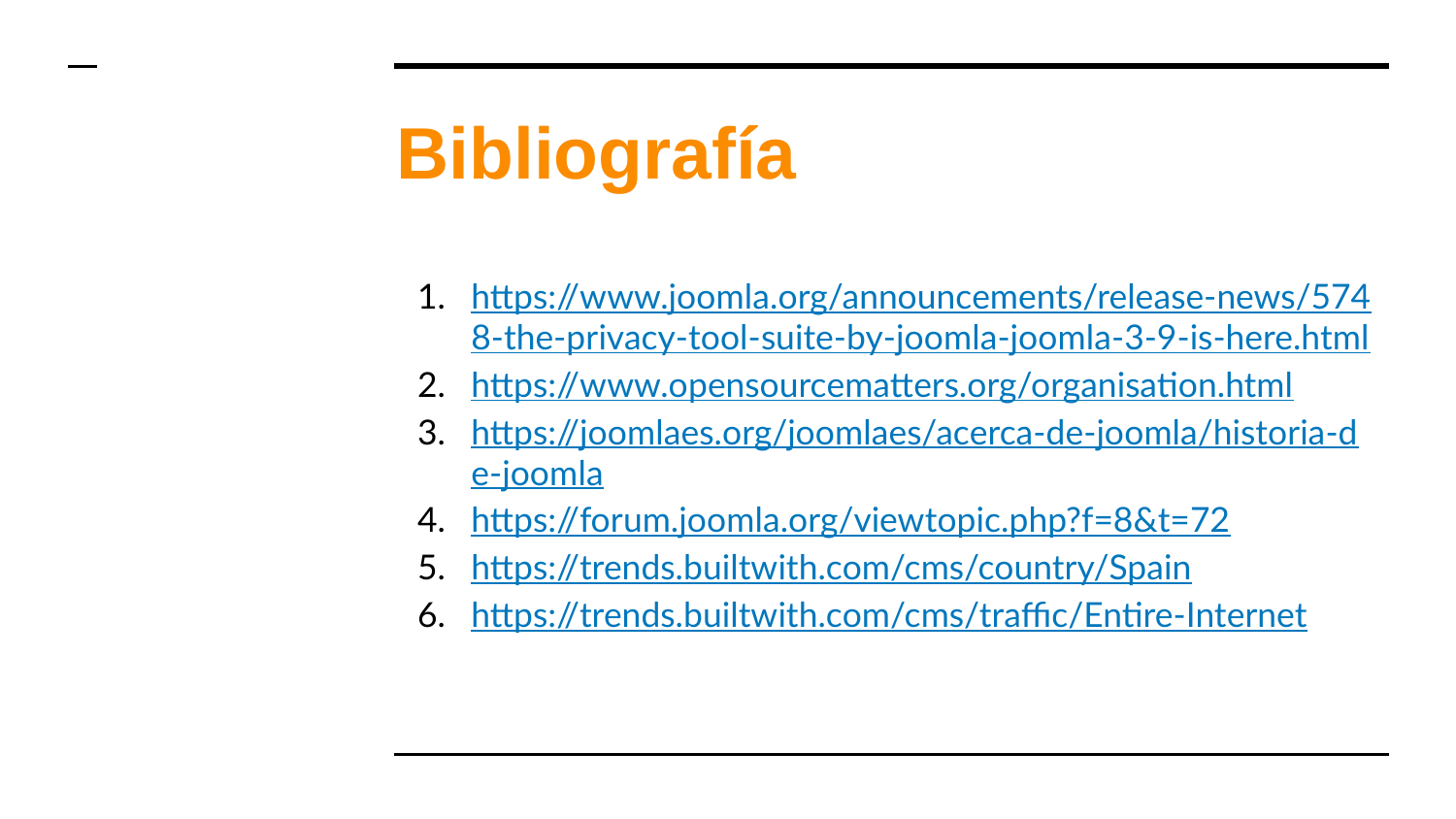

# Bibliografía
https://www.joomla.org/announcements/release-news/5748-the-privacy-tool-suite-by-joomla-joomla-3-9-is-here.html
https://www.opensourcematters.org/organisation.html
https://joomlaes.org/joomlaes/acerca-de-joomla/historia-de-joomla
https://forum.joomla.org/viewtopic.php?f=8&t=72
https://trends.builtwith.com/cms/country/Spain
https://trends.builtwith.com/cms/traffic/Entire-Internet